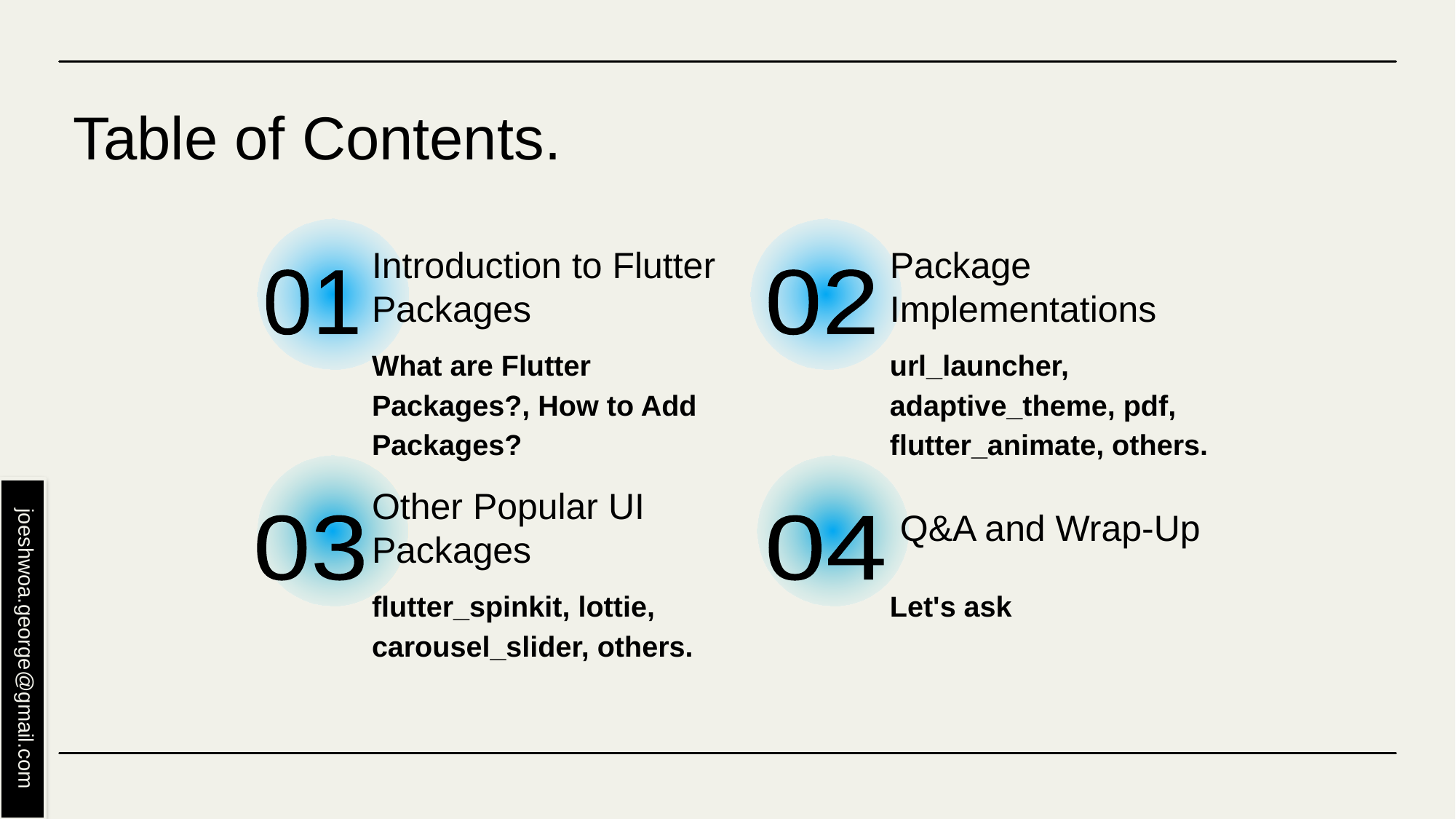

# Table of Contents.

Introduction to Flutter Packages
Package Implementations
01
02
What are Flutter Packages?, How to Add Packages?
url_launcher, adaptive_theme, pdf, flutter_animate, others.

Other Popular UI Packages
 Q&A and Wrap-Up
03
04
flutter_spinkit, lottie, carousel_slider, others.
Let's ask
joeshwoa.george@gmail.com